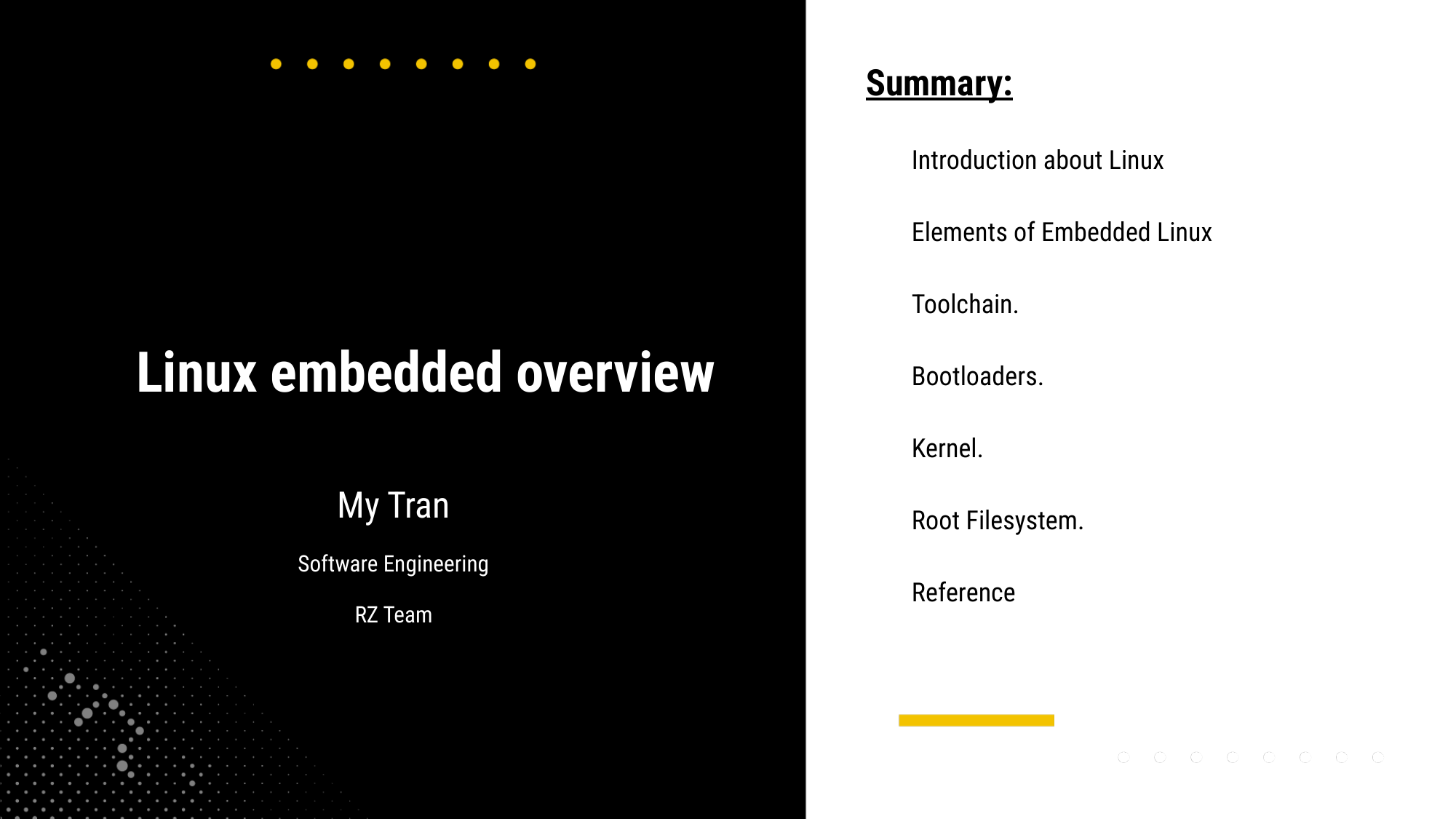

Summary:
Introduction about Linux
Elements of Embedded Linux
Toolchain.
Bootloaders.
Kernel.
Root Filesystem.
Reference
# Linux embedded overview
My Tran
Software Engineering
RZ Team